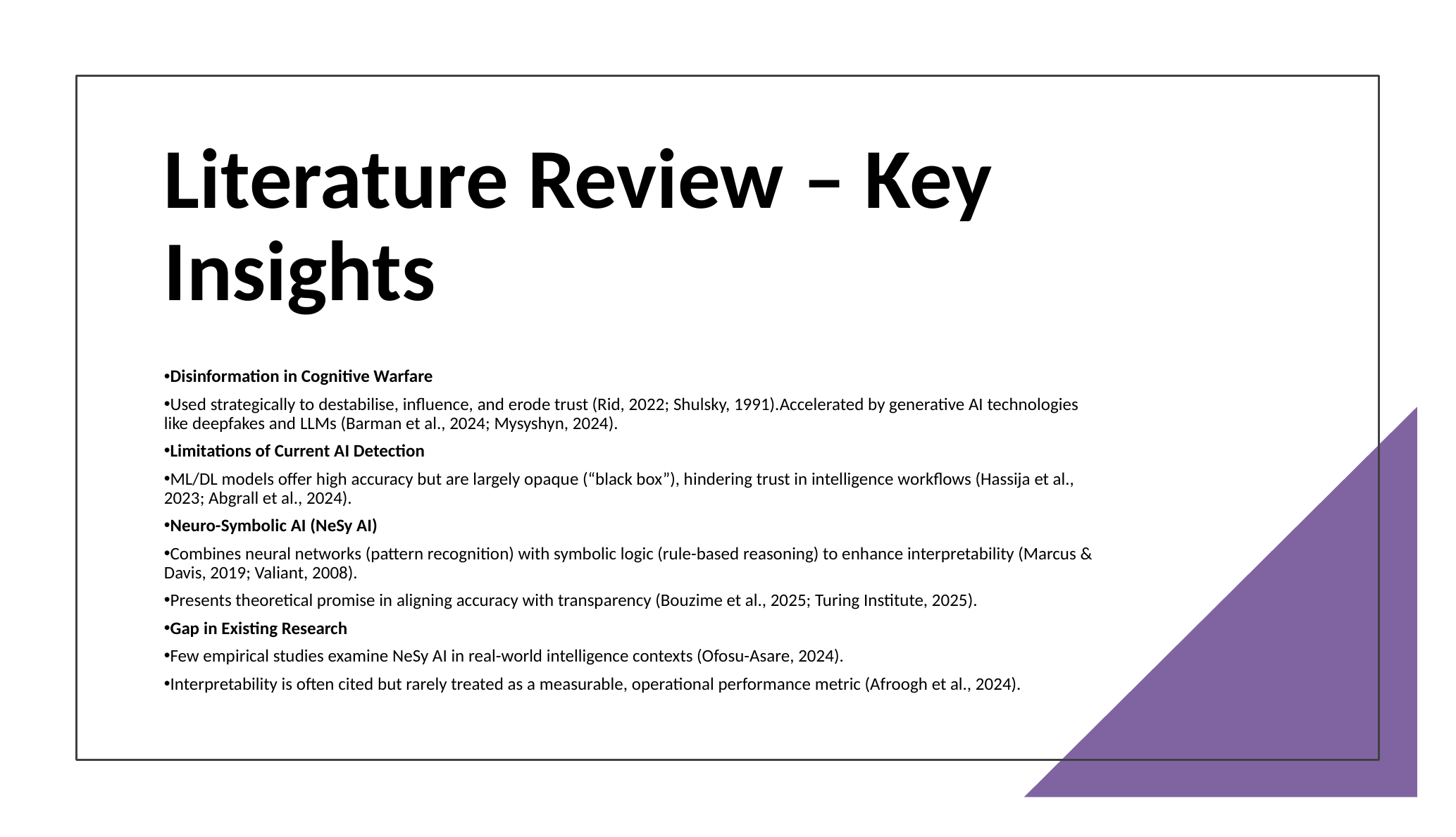

# Literature Review – Key Insights
Disinformation in Cognitive Warfare
Used strategically to destabilise, influence, and erode trust (Rid, 2022; Shulsky, 1991).Accelerated by generative AI technologies like deepfakes and LLMs (Barman et al., 2024; Mysyshyn, 2024).
Limitations of Current AI Detection
ML/DL models offer high accuracy but are largely opaque (“black box”), hindering trust in intelligence workflows (Hassija et al., 2023; Abgrall et al., 2024).
Neuro-Symbolic AI (NeSy AI)
Combines neural networks (pattern recognition) with symbolic logic (rule-based reasoning) to enhance interpretability (Marcus & Davis, 2019; Valiant, 2008).
Presents theoretical promise in aligning accuracy with transparency (Bouzime et al., 2025; Turing Institute, 2025).
Gap in Existing Research
Few empirical studies examine NeSy AI in real-world intelligence contexts (Ofosu-Asare, 2024).
Interpretability is often cited but rarely treated as a measurable, operational performance metric (Afroogh et al., 2024).